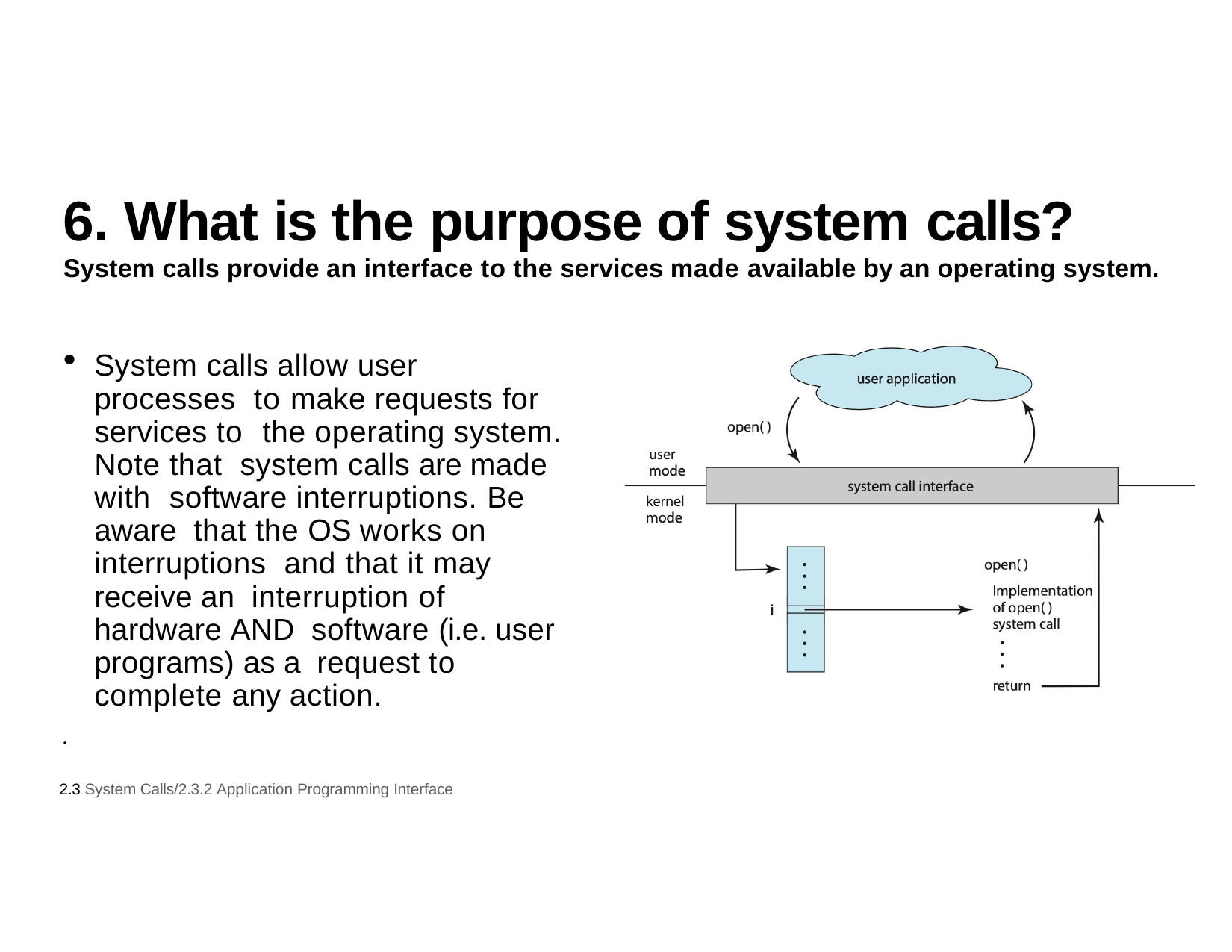

# 6. What is the purpose of system calls?
System calls provide an interface to the services made available by an operating system.
System calls allow user processes  to make requests for services to  the operating system. Note that  system calls are made with  software interruptions. Be aware  that the OS works on interruptions  and that it may receive an  interruption of hardware AND  software (i.e. user programs) as a  request to complete any action.
•

2.3 System Calls/2.3.2 Application Programming Interface